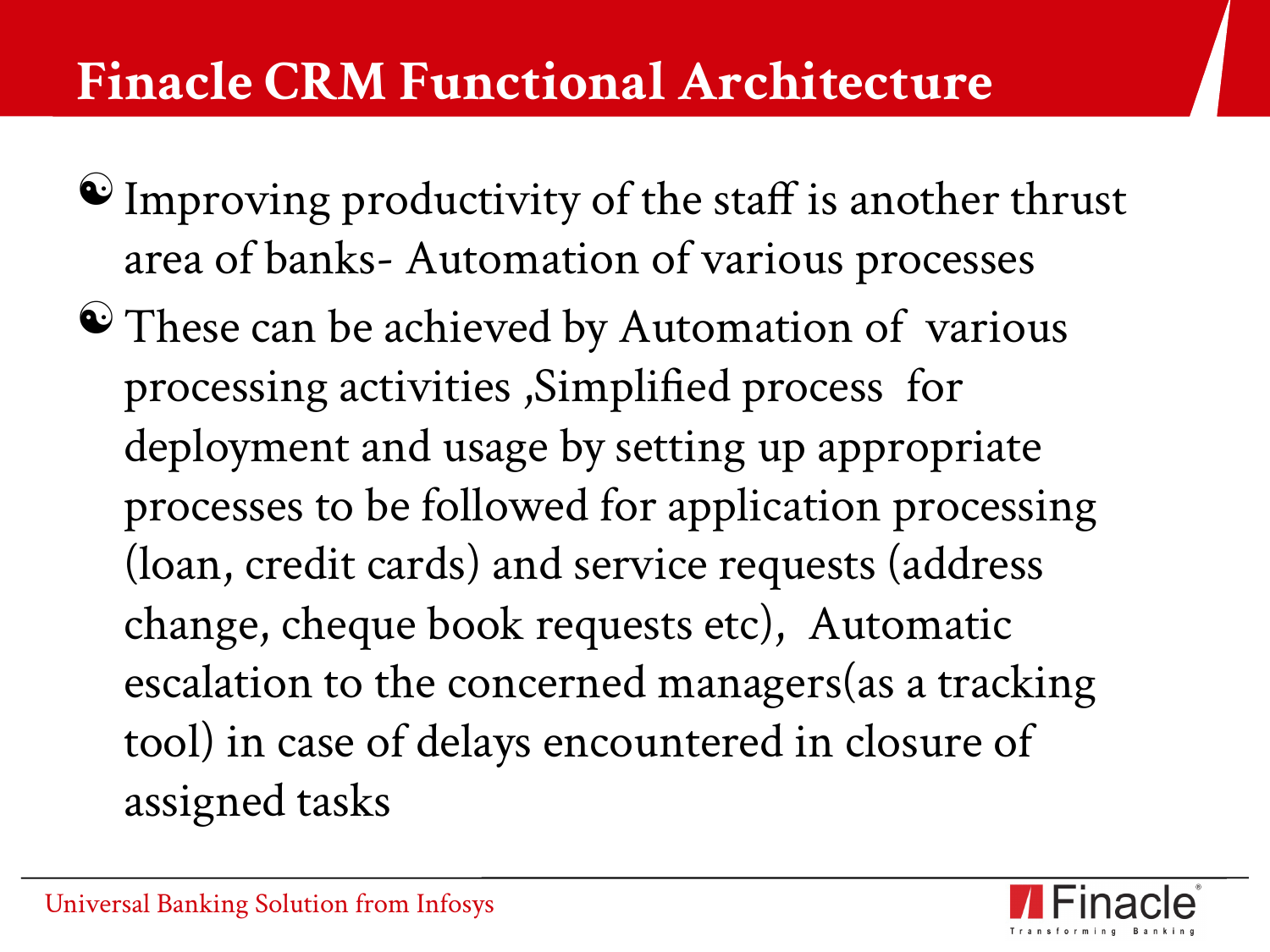

# Finacle CRM Functional Architecture
Improving productivity of the staff is another thrust area of banks- Automation of various processes
These can be achieved by Automation of  various processing activities ,Simplified process  for deployment and usage by setting up appropriate processes to be followed for application processing (loan, credit cards) and service requests (address change, cheque book requests etc),  Automatic escalation to the concerned managers(as a tracking tool) in case of delays encountered in closure of assigned tasks